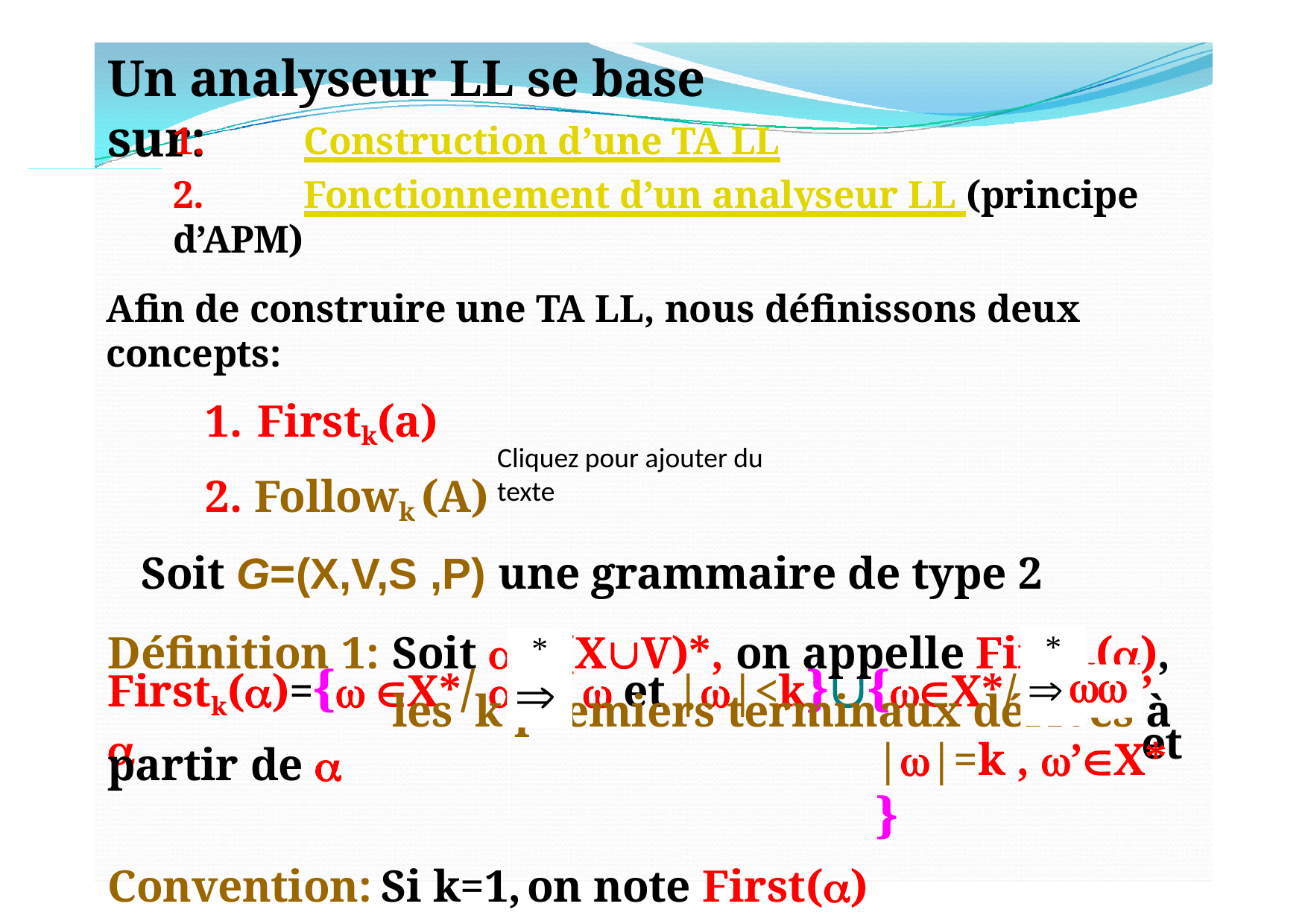

# Un analyseur LL se base sur:
1.	Construction d’une TA LL
2.	Fonctionnement d’un analyseur LL (principe d’APM)
Afin de construire une TA LL, nous définissons deux concepts:
1. Firstk(a)
2. Followk (A)
Soit G=(X,V,S ,P) une grammaire de type 2
Définition 1:	Soit α ∈(X∪V)*, on appelle Firstk(α),	les  k premiers terminaux dérivés à partir de α
Cliquez pour ajouter du texte

*

*
Firstk(α)={ω ∈X*/ α	ω et |ω|<k}∪{ω∈X*/ α
’ et
⇒ωω
⇒
|ω|=k , ω’∈X* }
Convention:	Si k=1,	on note First(α)